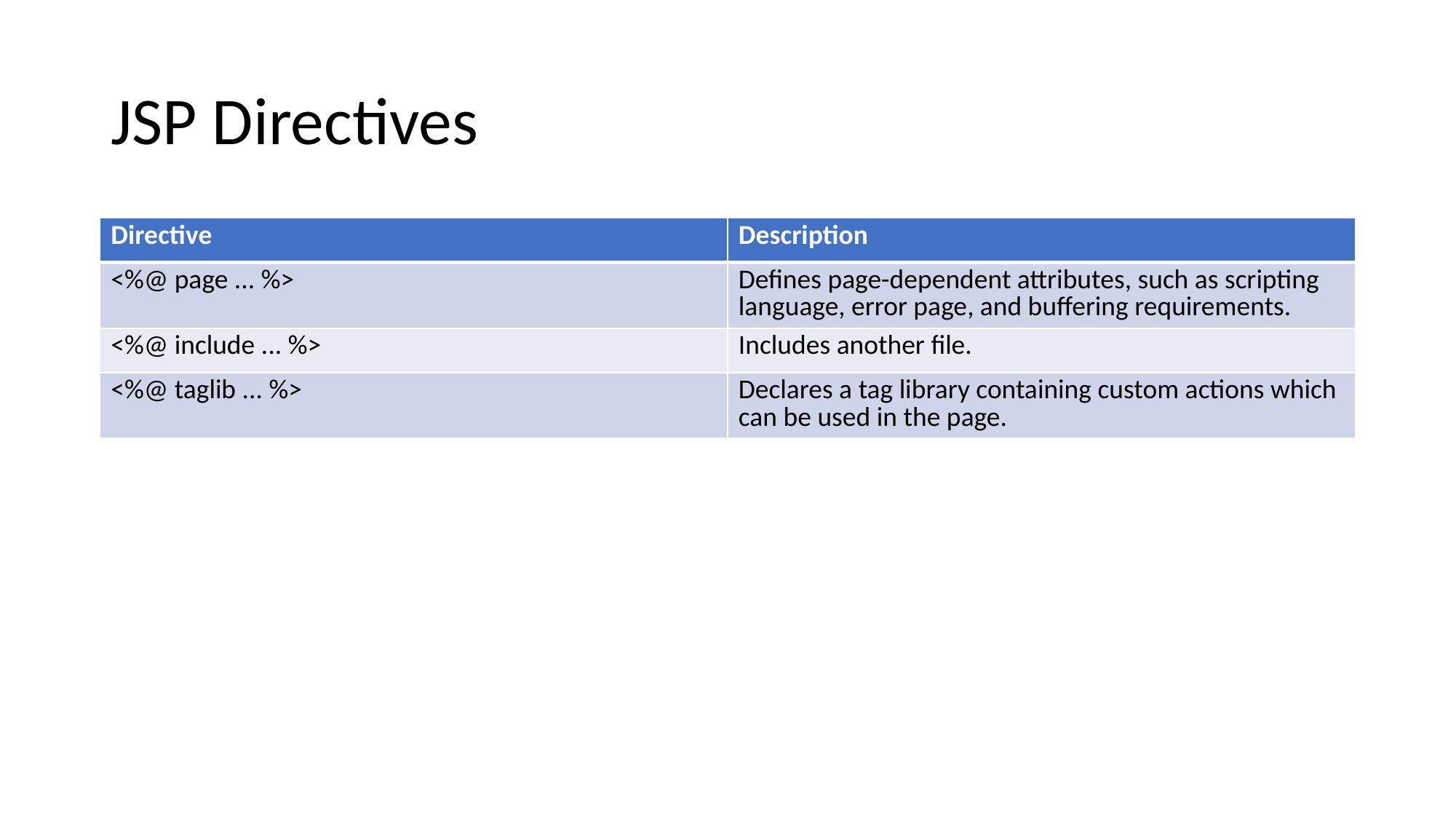

# JSP Directives
| Directive | Description |
| --- | --- |
| <%@ page ... %> | Defines page-dependent attributes, such as scripting language, error page, and buffering requirements. |
| <%@ include ... %> | Includes another file. |
| <%@ taglib ... %> | Declares a tag library containing custom actions which can be used in the page. |